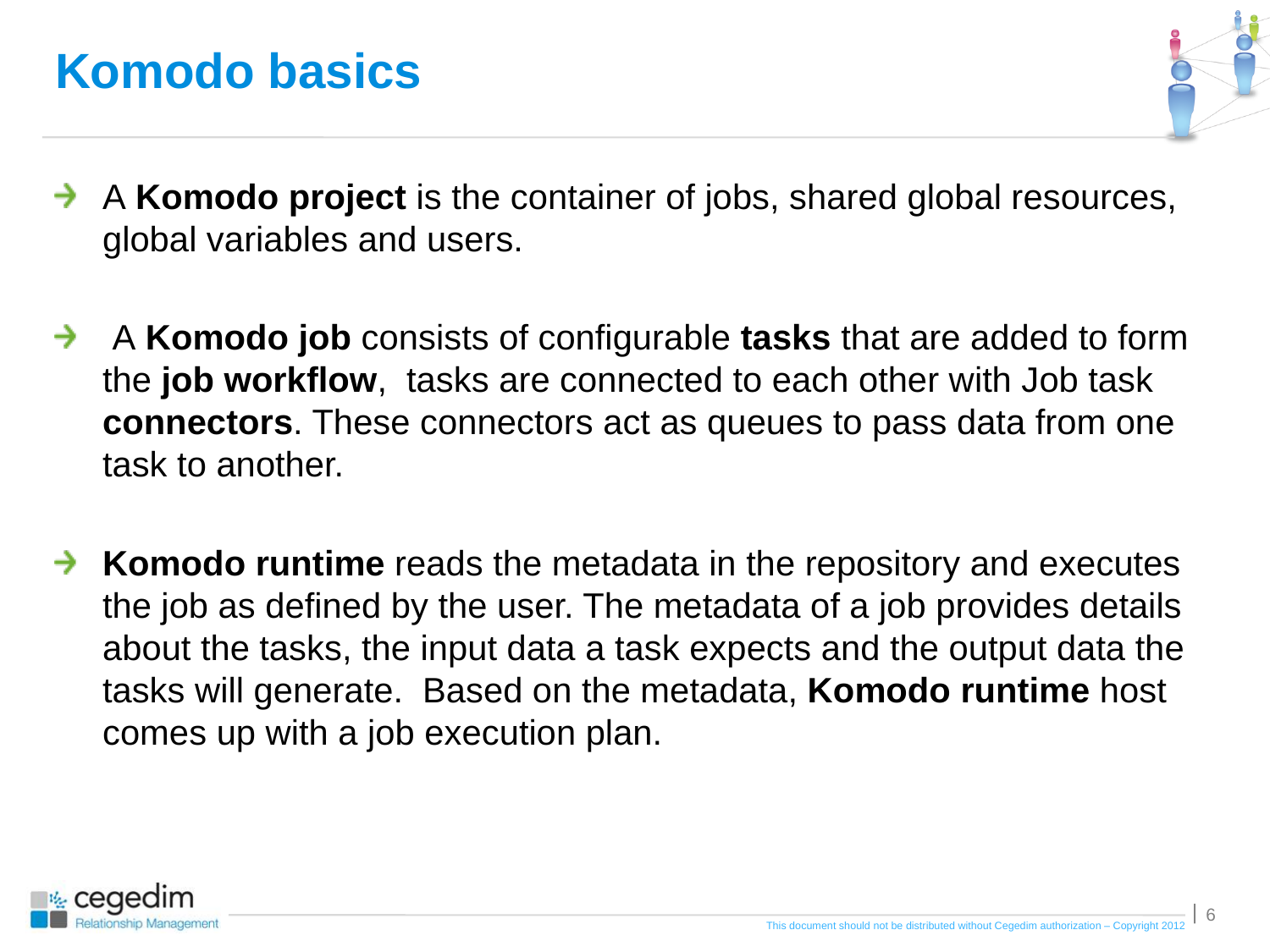

# Komodo basics
A Komodo project is the container of jobs, shared global resources, global variables and users.

 A Komodo job consists of configurable tasks that are added to form the job workflow,  tasks are connected to each other with Job task connectors. These connectors act as queues to pass data from one task to another.

Komodo runtime reads the metadata in the repository and executes the job as defined by the user. The metadata of a job provides details about the tasks, the input data a task expects and the output data the tasks will generate.  Based on the metadata, Komodo runtime host comes up with a job execution plan.